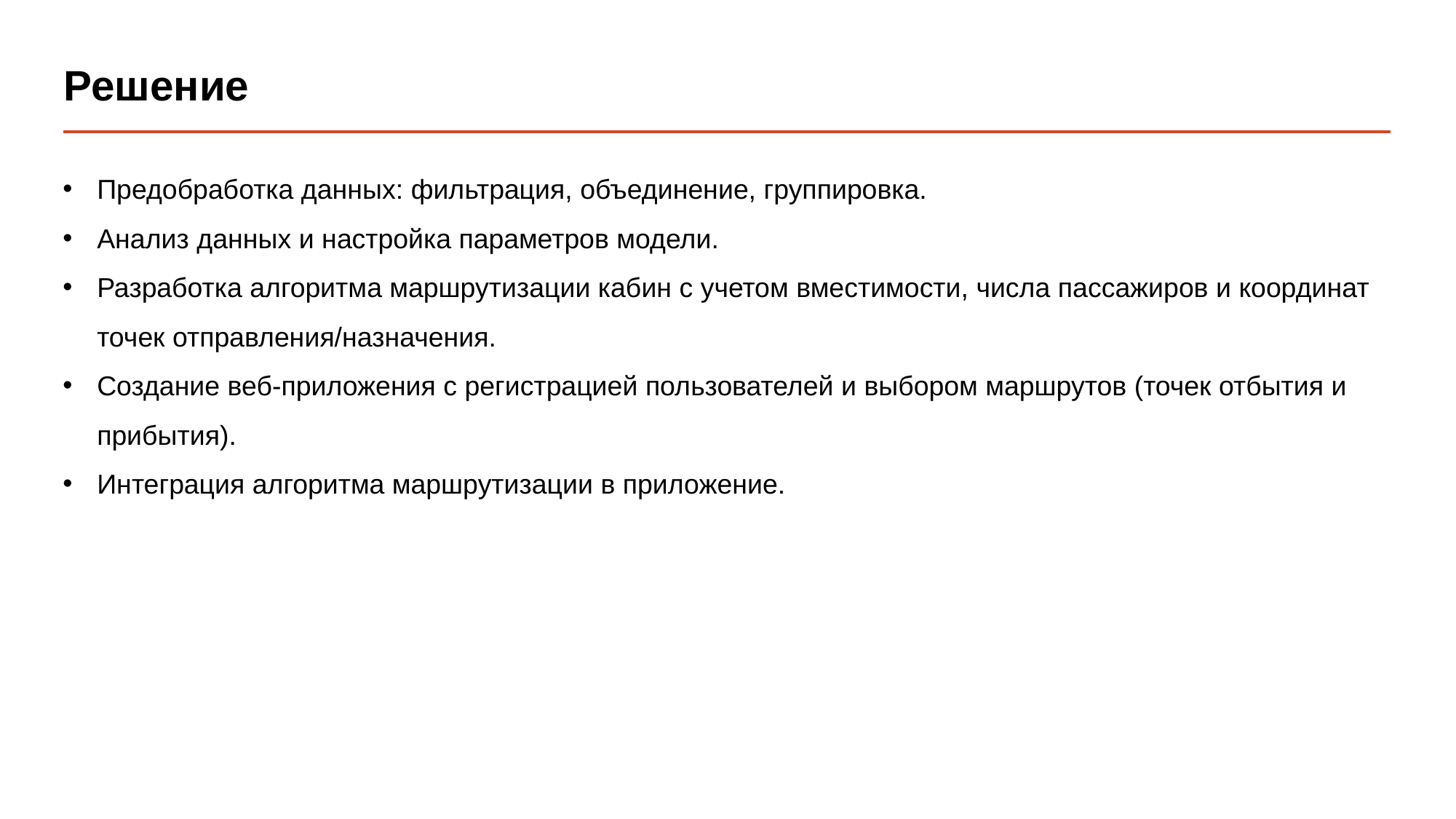

# Решение
Предобработка данных: фильтрация, объединение, группировка.
Анализ данных и настройка параметров модели.
Разработка алгоритма маршрутизации кабин с учетом вместимости, числа пассажиров и координат точек отправления/назначения.
Создание веб-приложения с регистрацией пользователей и выбором маршрутов (точек отбытия и прибытия).
Интеграция алгоритма маршрутизации в приложение.